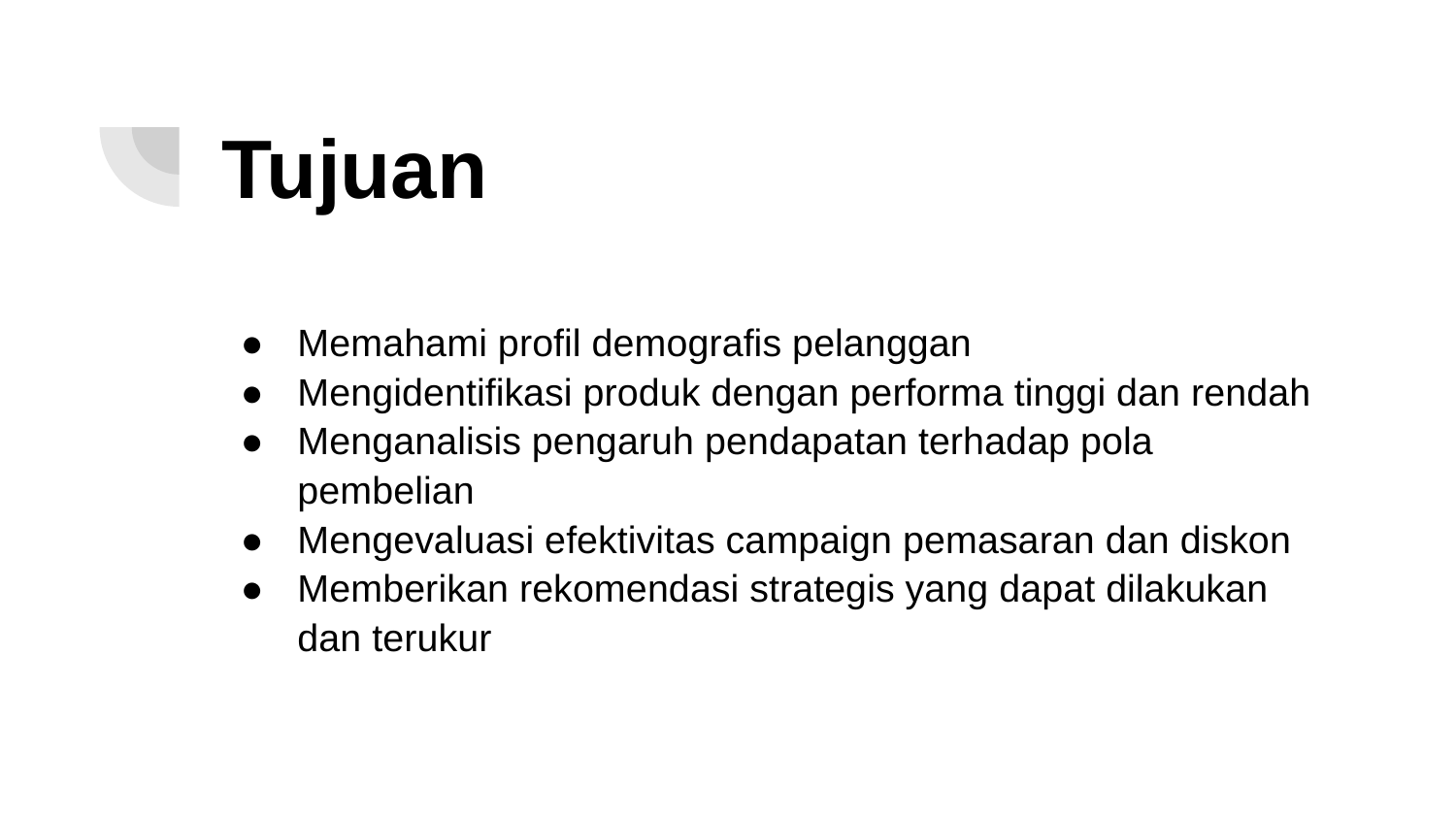

# Tujuan

Memahami profil demografis pelanggan
Mengidentifikasi produk dengan performa tinggi dan rendah
Menganalisis pengaruh pendapatan terhadap pola pembelian
Mengevaluasi efektivitas campaign pemasaran dan diskon
Memberikan rekomendasi strategis yang dapat dilakukan dan terukur